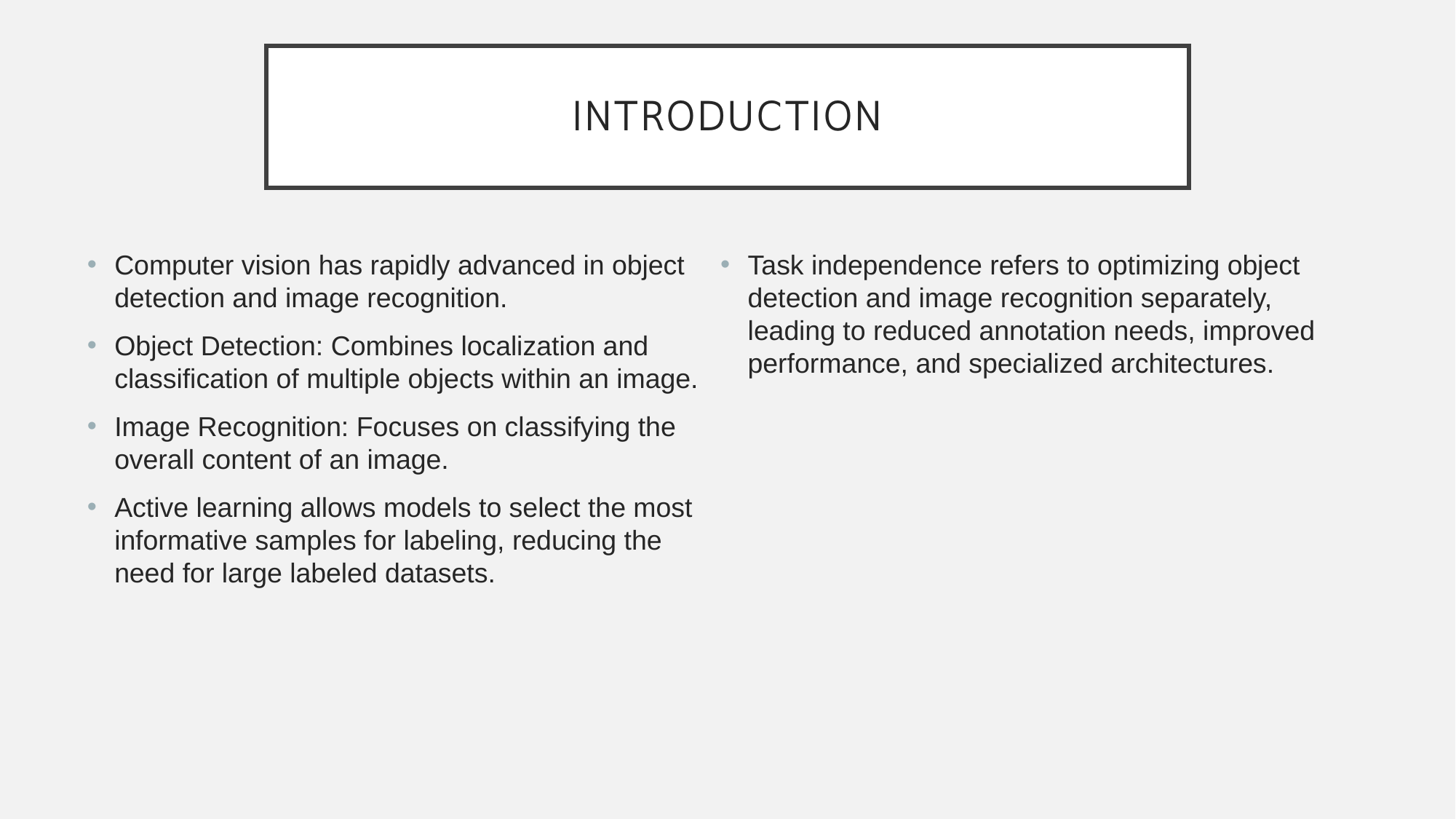

# Introduction
Computer vision has rapidly advanced in object detection and image recognition.
Object Detection: Combines localization and classification of multiple objects within an image.
Image Recognition: Focuses on classifying the overall content of an image.
Active learning allows models to select the most informative samples for labeling, reducing the need for large labeled datasets.
Task independence refers to optimizing object detection and image recognition separately, leading to reduced annotation needs, improved performance, and specialized architectures.